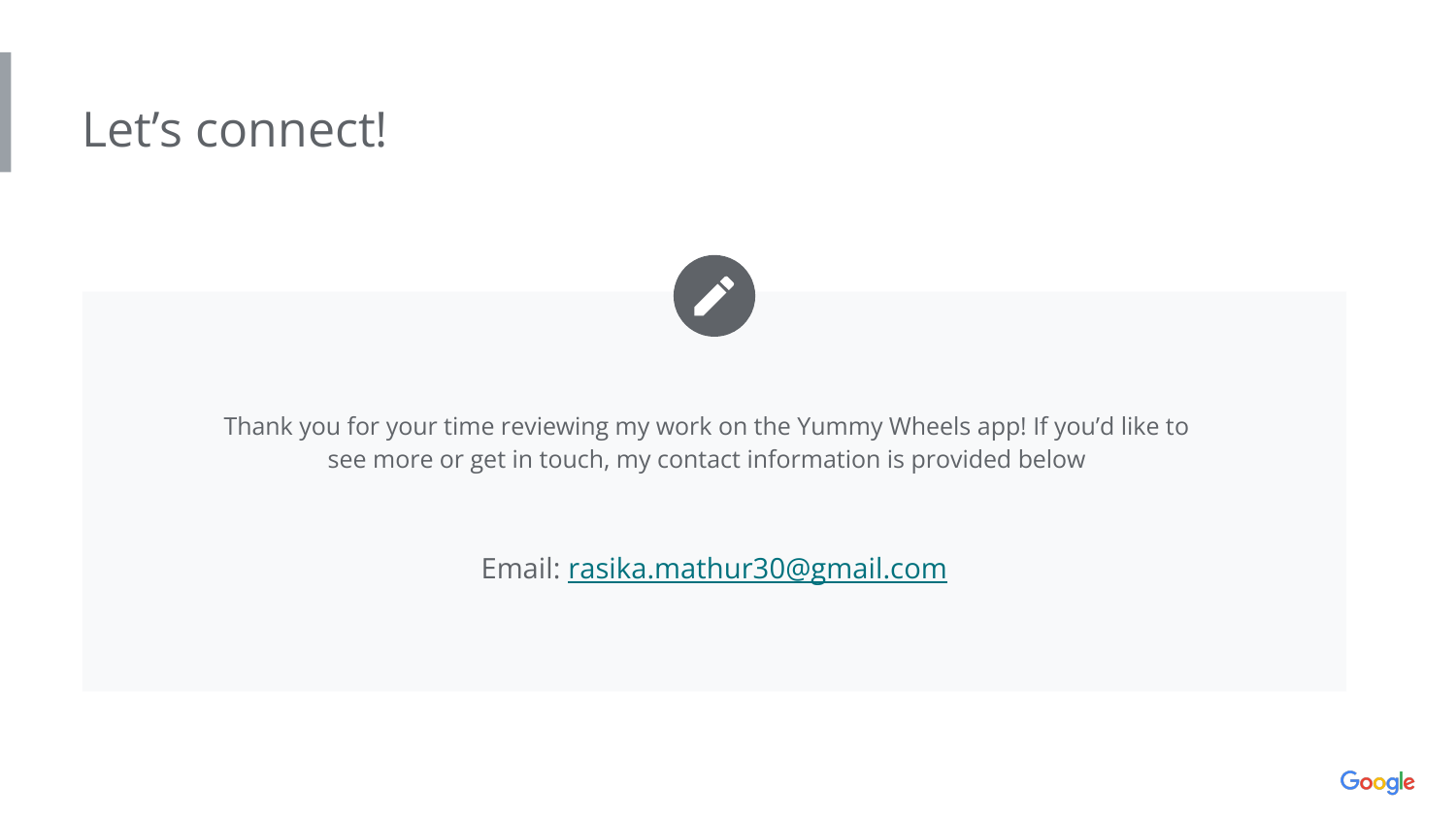

Insert a few sentences summarizing the next steps you would take with this project and why. Feel free to organize next steps in a bullet point list.
Let’s connect!

Email: rasika.mathur30@gmail.com
Thank you for your time reviewing my work on the Yummy Wheels app! If you’d like to
see more or get in touch, my contact information is provided below